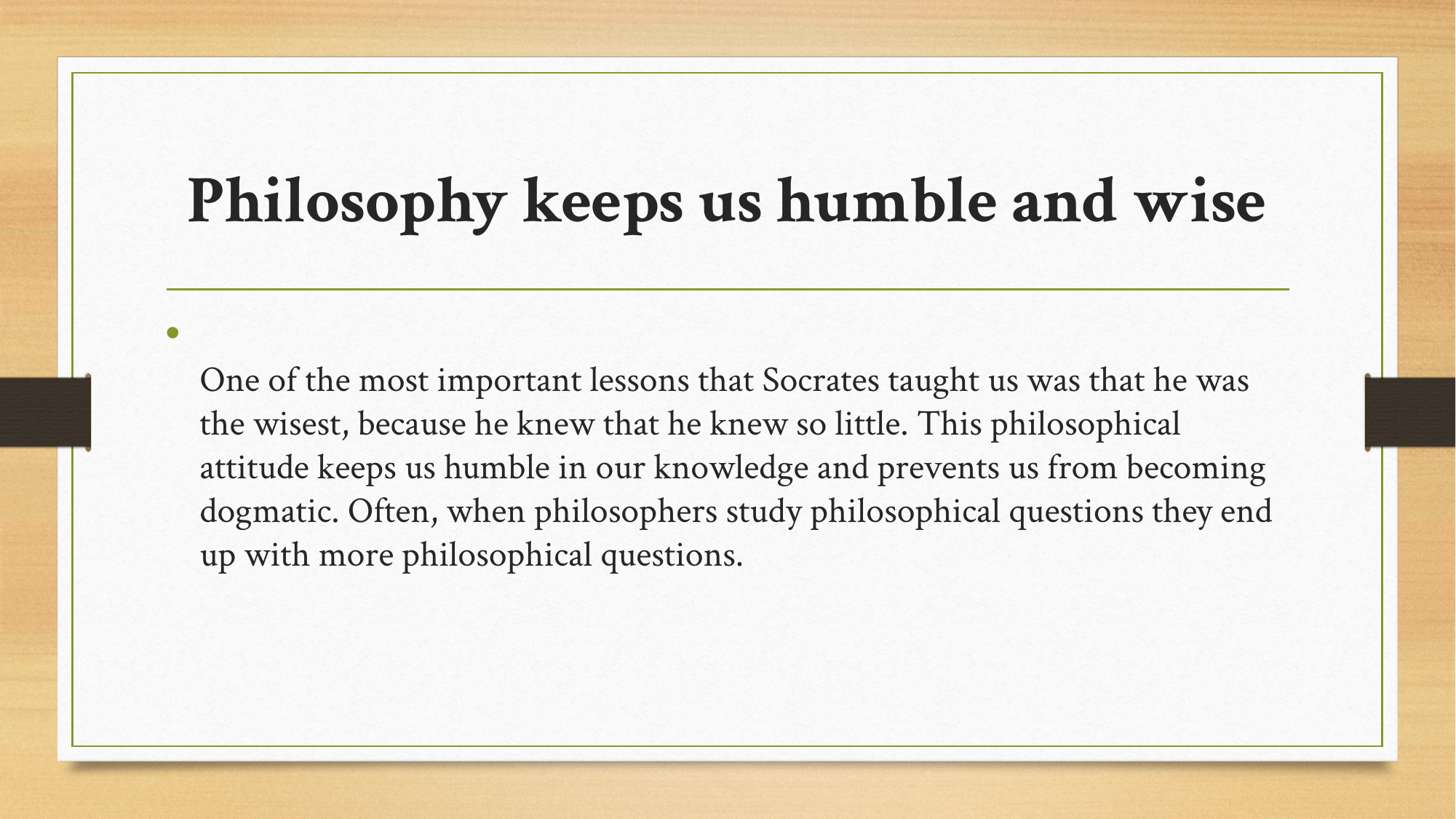

# Philosophy keeps us humble and wise
One of the most important lessons that Socrates taught us was that he was the wisest, because he knew that he knew so little. This philosophical attitude keeps us humble in our knowledge and prevents us from becoming dogmatic. Often, when philosophers study philosophical questions they end up with more philosophical questions.